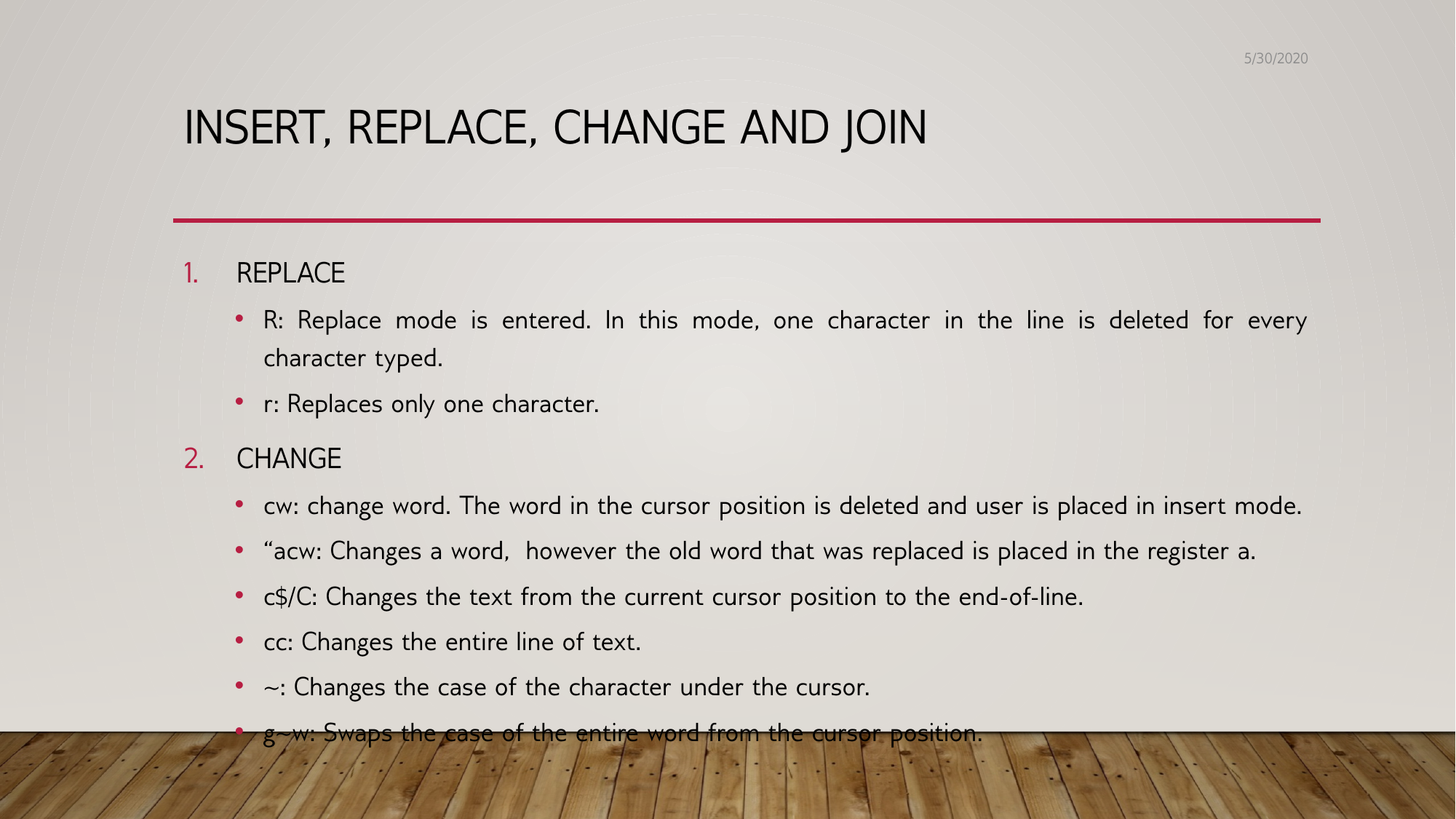

5/30/2020
# Insert, replace, change and join
REPLACE
R: Replace mode is entered. In this mode, one character in the line is deleted for every character typed.
r: Replaces only one character.
CHANGE
cw: change word. The word in the cursor position is deleted and user is placed in insert mode.
“acw: Changes a word,  however the old word that was replaced is placed in the register a.
c$/C: Changes the text from the current cursor position to the end-of-line.
cc: Changes the entire line of text.
~: Changes the case of the character under the cursor.
g~w: Swaps the case of the entire word from the cursor position.